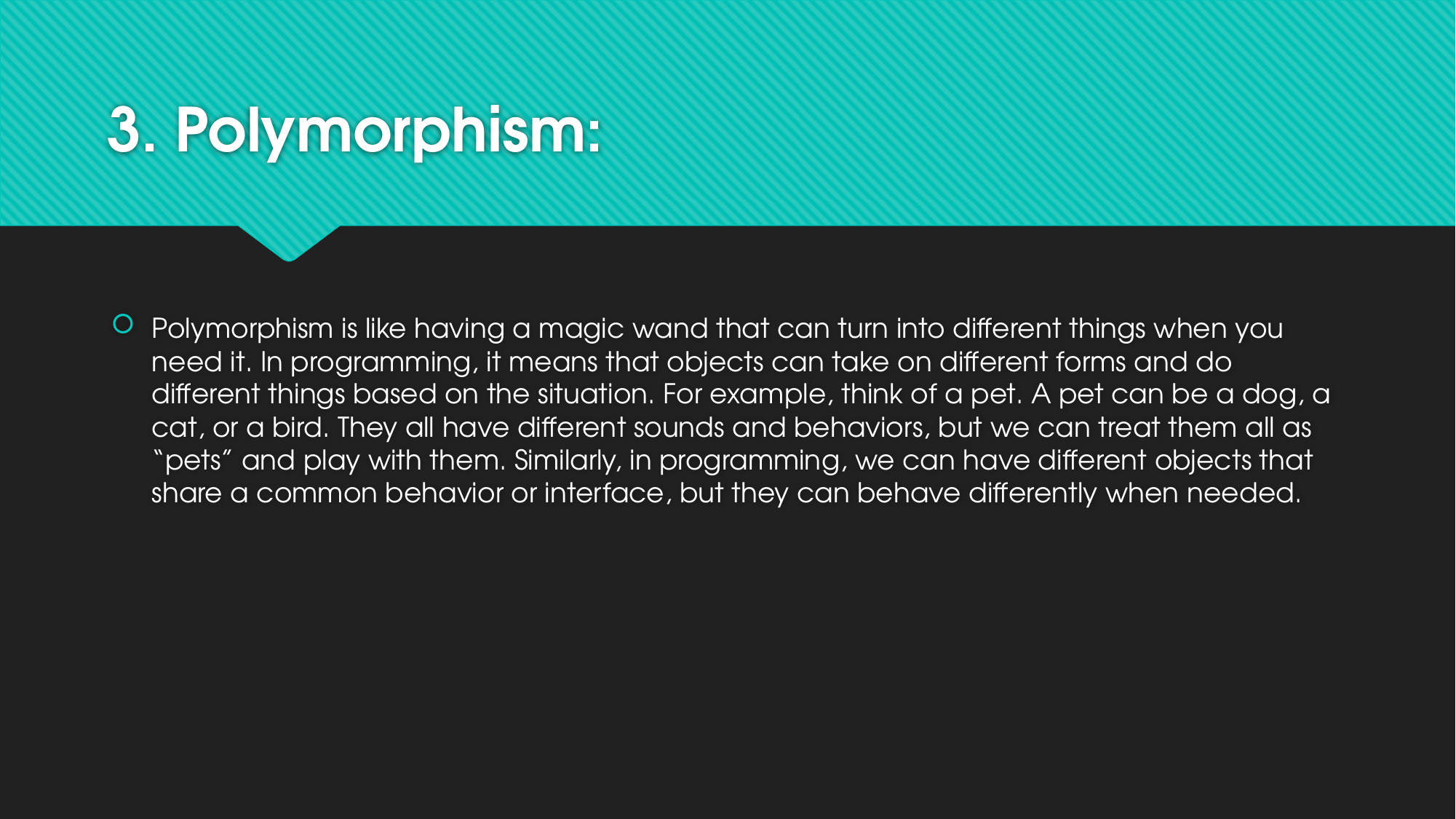

# 3. Polymorphism:
Polymorphism is like having a magic wand that can turn into different things when you need it. In programming, it means that objects can take on different forms and do different things based on the situation. For example, think of a pet. A pet can be a dog, a cat, or a bird. They all have different sounds and behaviors, but we can treat them all as “pets” and play with them. Similarly, in programming, we can have different objects that share a common behavior or interface, but they can behave differently when needed.